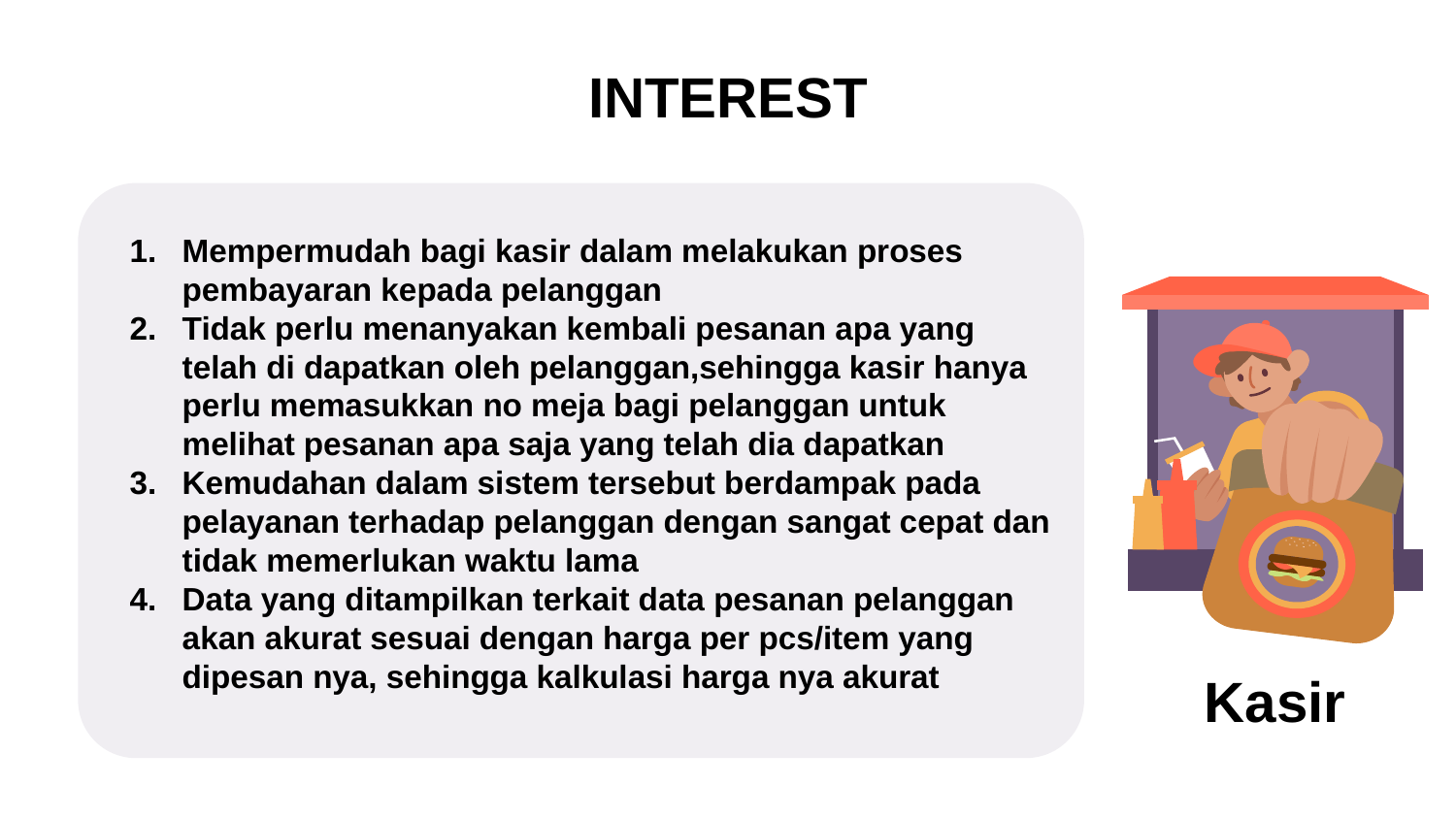

# INTEREST

Mempermudah bagi kasir dalam melakukan proses pembayaran kepada pelanggan
Tidak perlu menanyakan kembali pesanan apa yang telah di dapatkan oleh pelanggan,sehingga kasir hanya perlu memasukkan no meja bagi pelanggan untuk melihat pesanan apa saja yang telah dia dapatkan
Kemudahan dalam sistem tersebut berdampak pada pelayanan terhadap pelanggan dengan sangat cepat dan tidak memerlukan waktu lama
Data yang ditampilkan terkait data pesanan pelanggan akan akurat sesuai dengan harga per pcs/item yang dipesan nya, sehingga kalkulasi harga nya akurat

Kasir